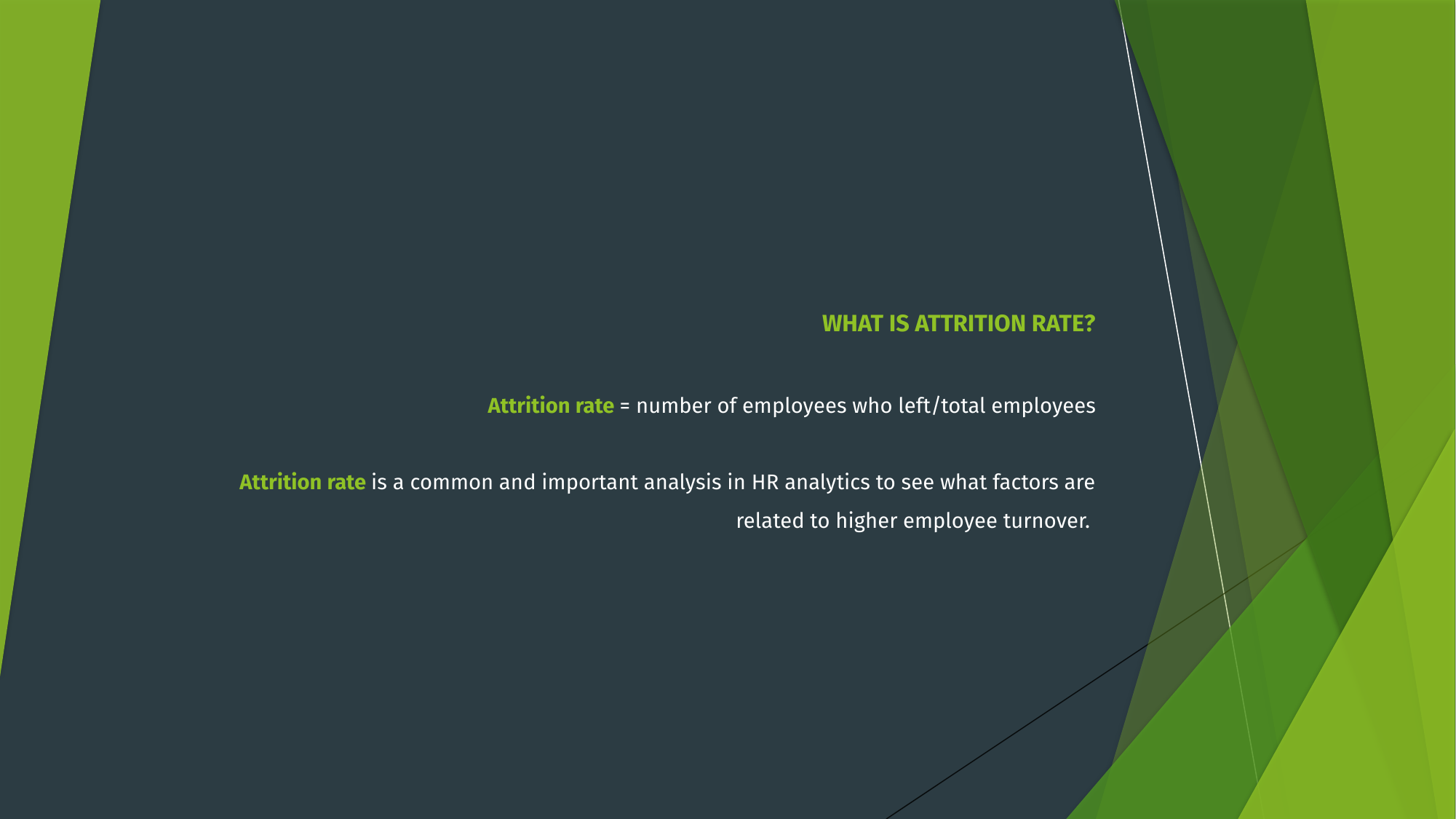

# WHAT IS ATTRITION RATE? Attrition rate = number of employees who left/total employees Attrition rate is a common and important analysis in HR analytics to see what factors are related to higher employee turnover.